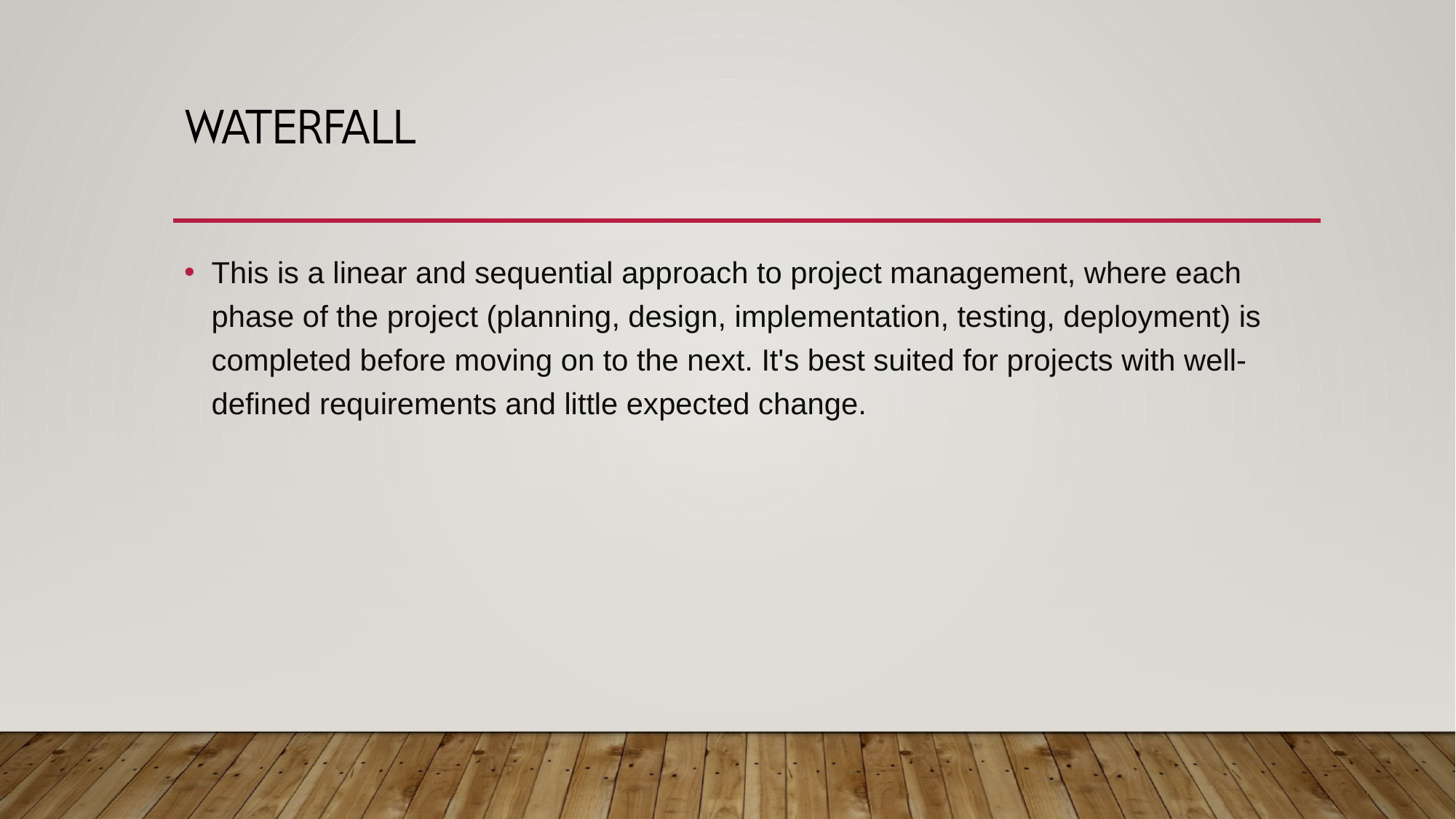

# waterfall
This is a linear and sequential approach to project management, where each phase of the project (planning, design, implementation, testing, deployment) is completed before moving on to the next. It's best suited for projects with well-defined requirements and little expected change.